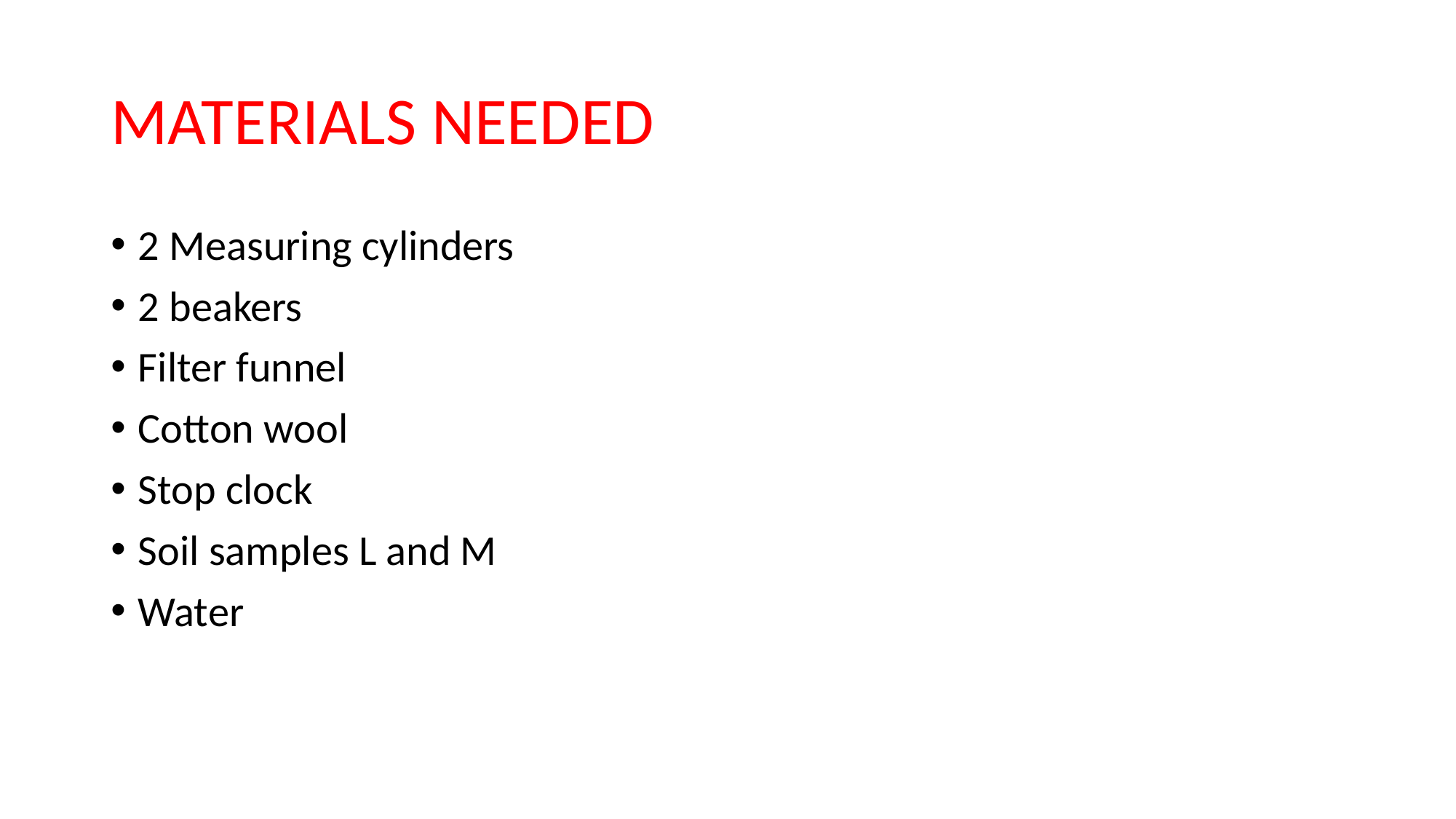

# MATERIALS NEEDED
2 Measuring cylinders
2 beakers
Filter funnel
Cotton wool
Stop clock
Soil samples L and M
Water